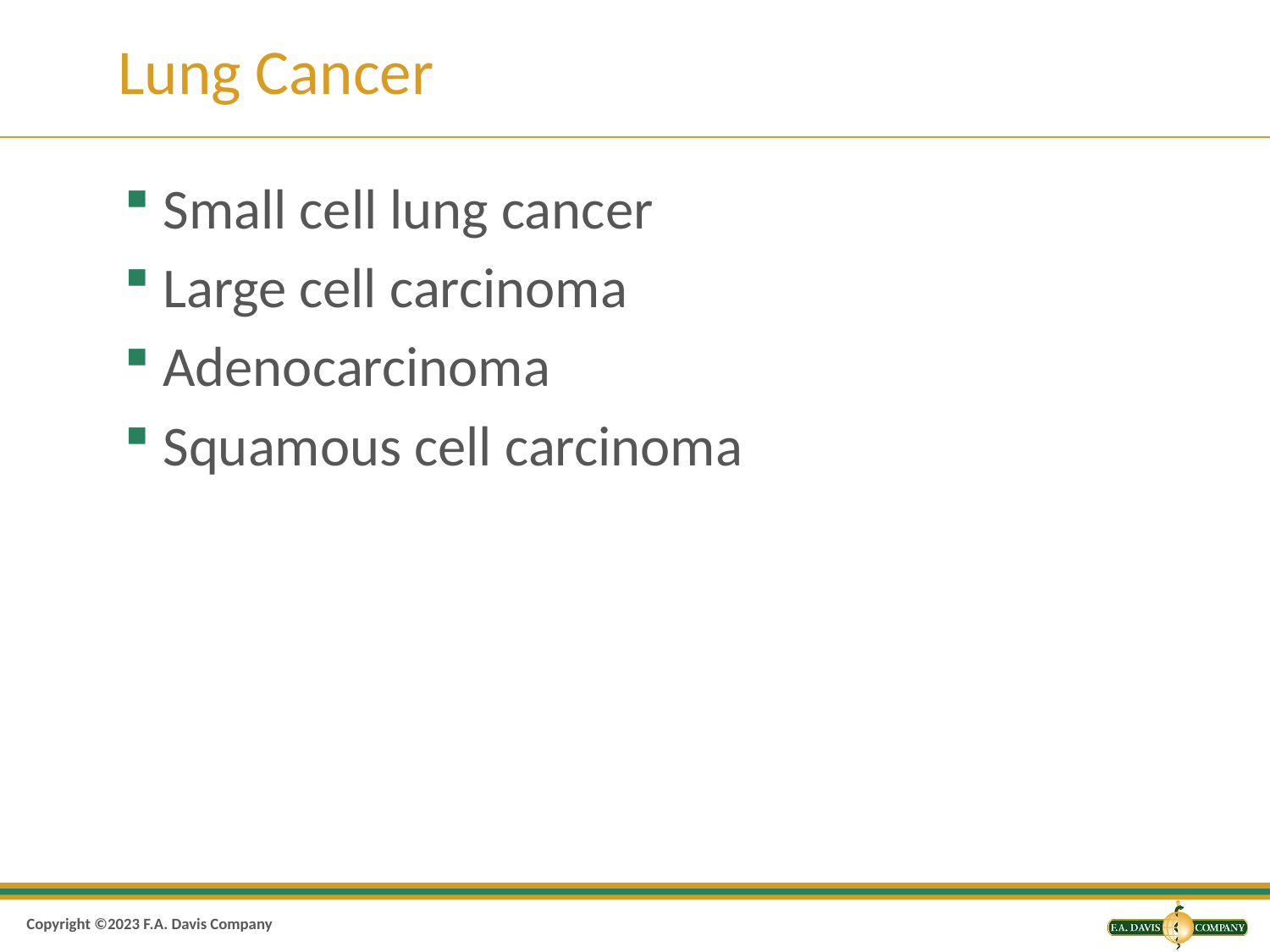

# Lung Cancer
Small cell lung cancer
Large cell carcinoma
Adenocarcinoma
Squamous cell carcinoma